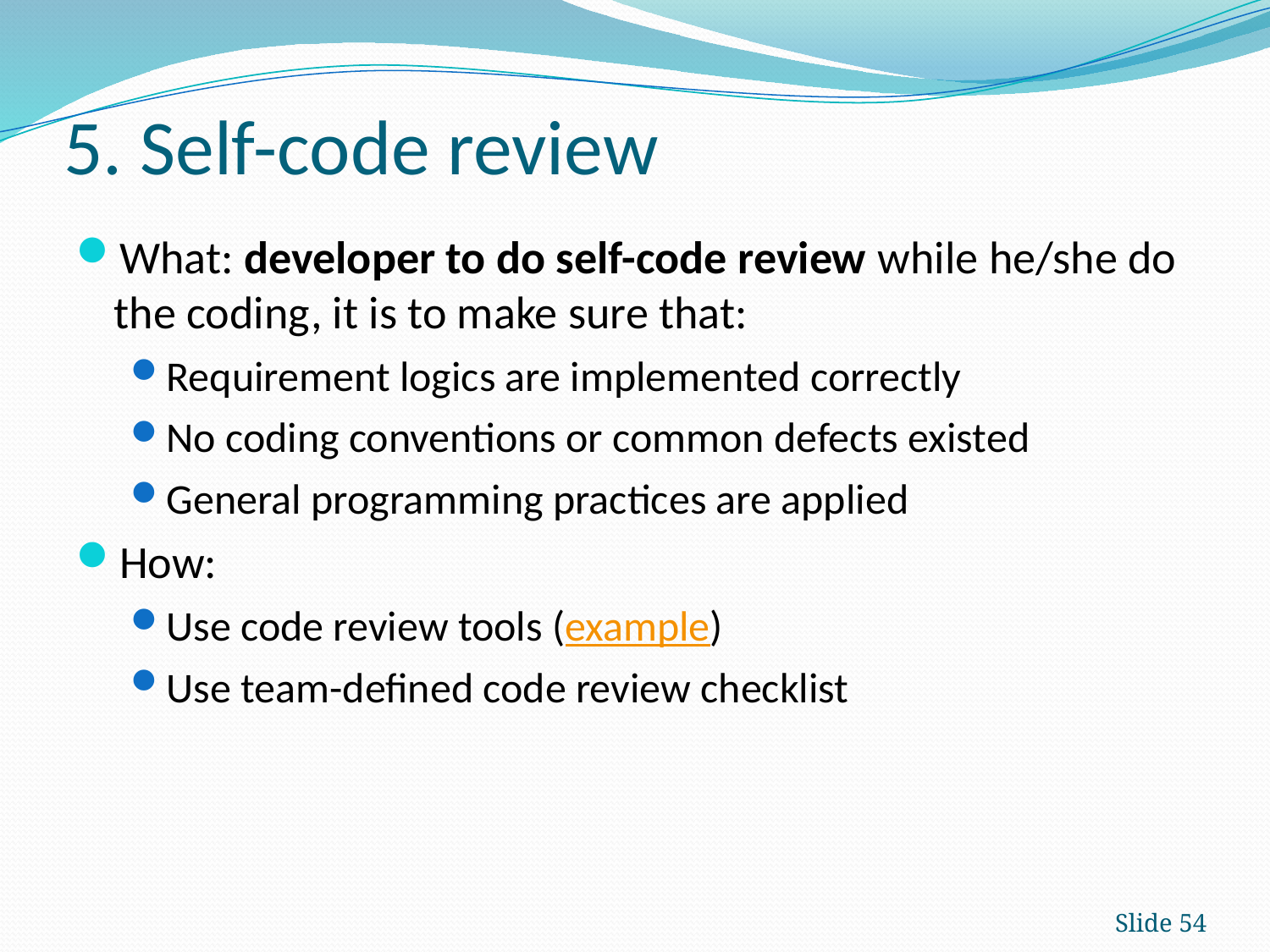

# 5. Self-code review
What: developer to do self-code review while he/she do the coding, it is to make sure that:
Requirement logics are implemented correctly
No coding conventions or common defects existed
General programming practices are applied
How:
Use code review tools (example)
Use team-defined code review checklist

Slide 54